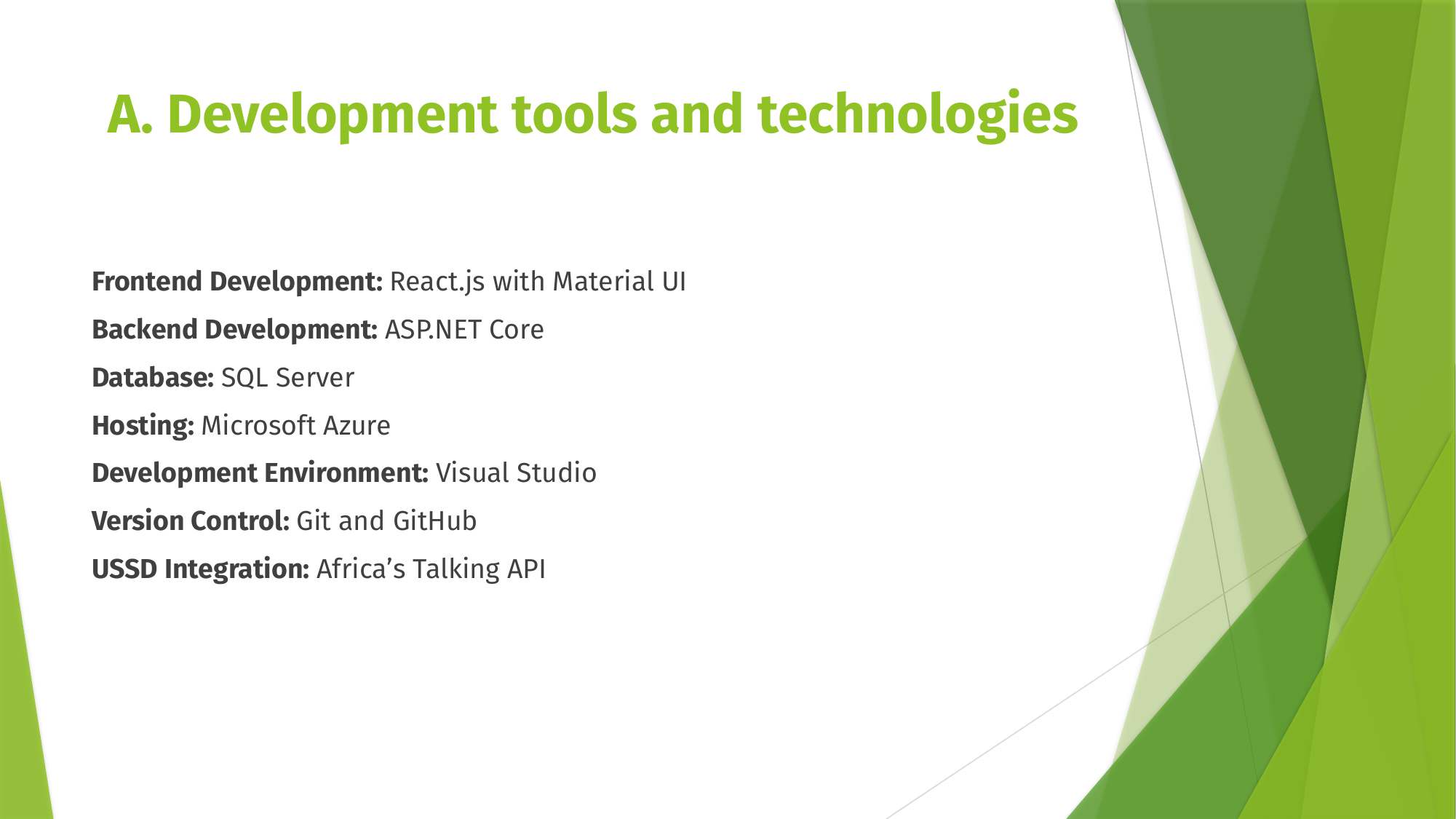

# A. Development tools and technologies
Frontend Development: React.js with Material UI
Backend Development: ASP.NET Core
Database: SQL Server
Hosting: Microsoft Azure
Development Environment: Visual Studio
Version Control: Git and GitHub
USSD Integration: Africa’s Talking API